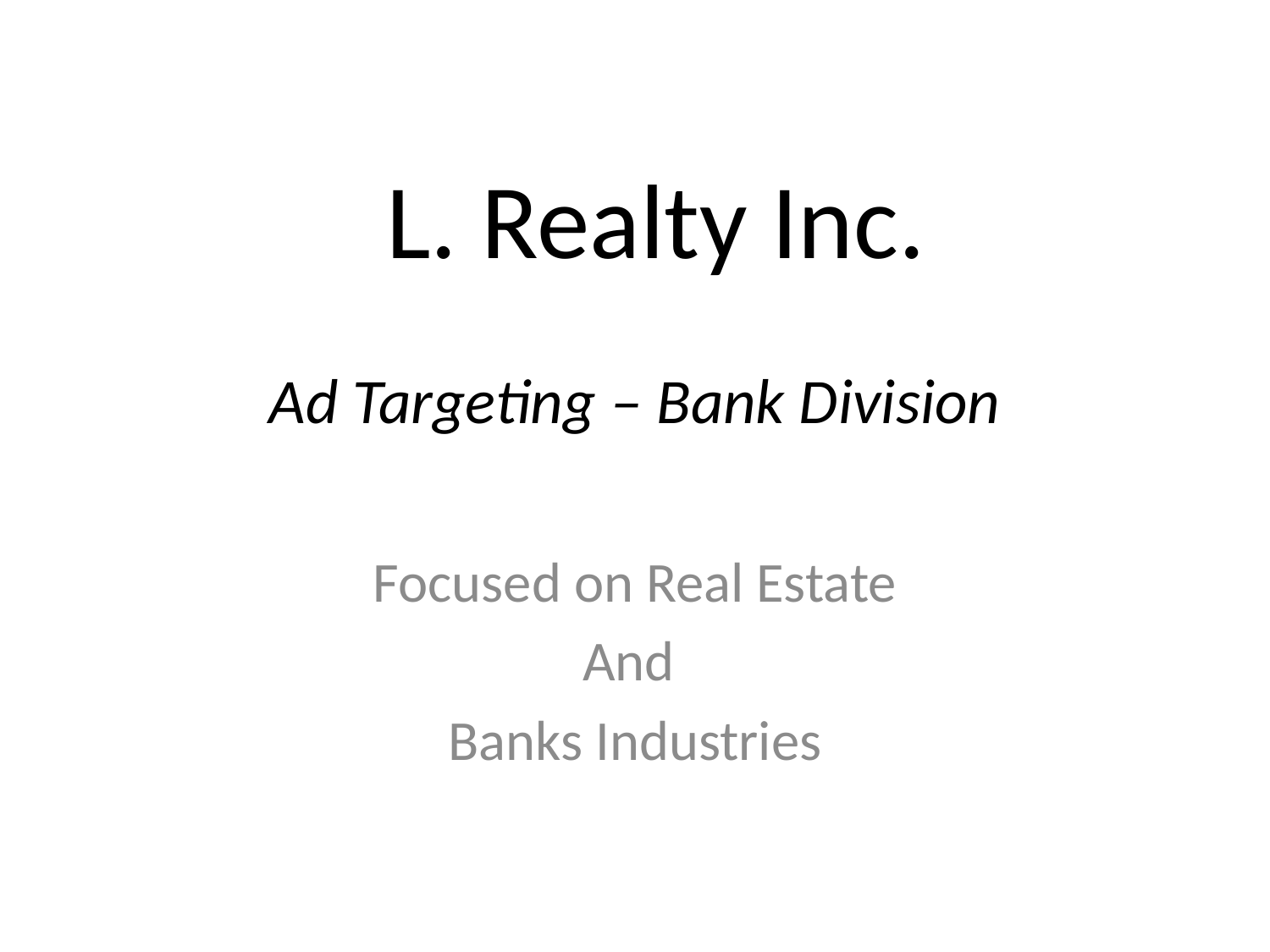

L. Realty Inc.
# Ad Targeting – Bank Division
Focused on Real Estate
And
Banks Industries